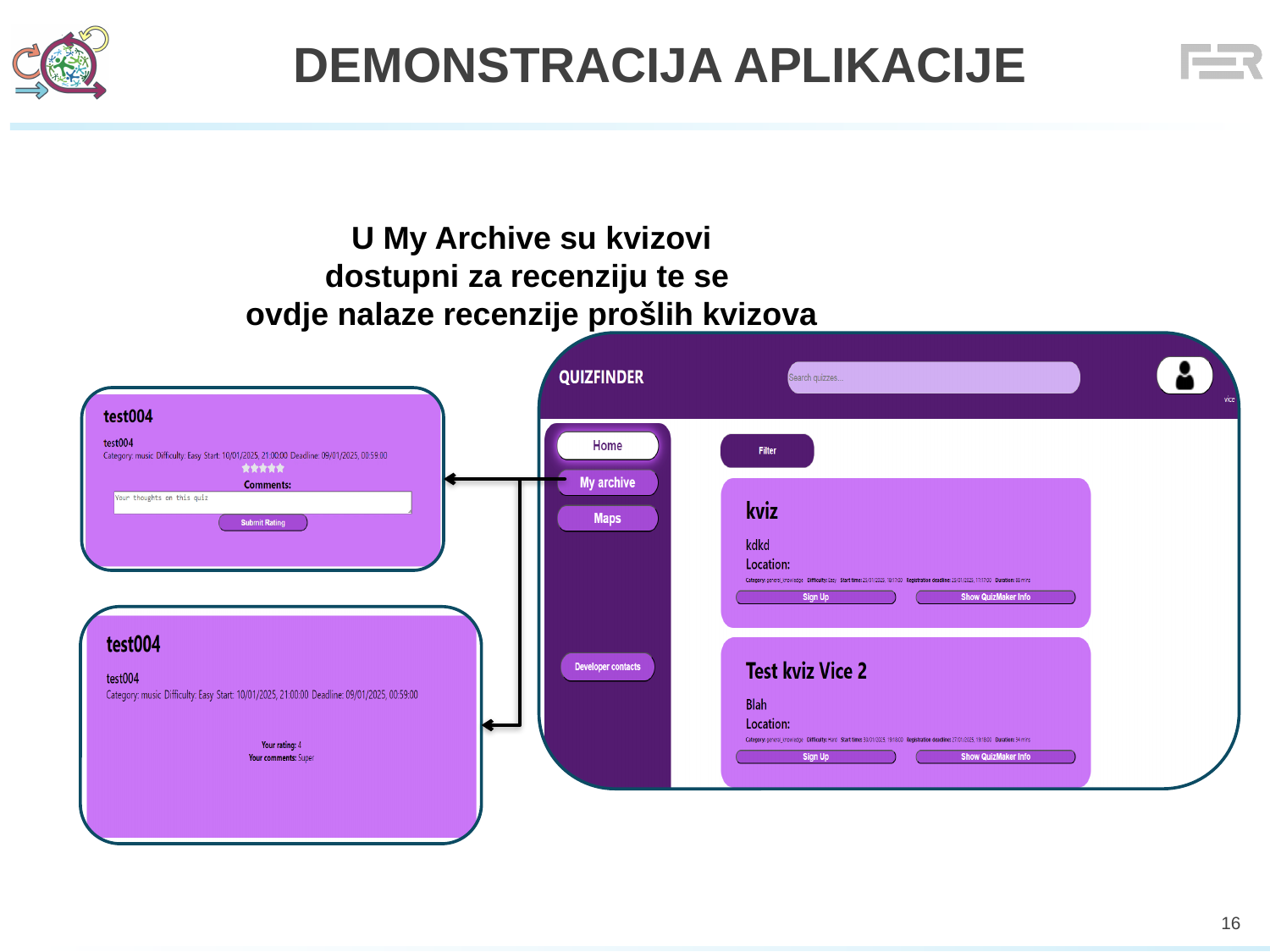

# Demonstracija aplikacije
U My Archive su kvizovi
dostupni za recenziju te se
ovdje nalaze recenzije prošlih kvizova

16